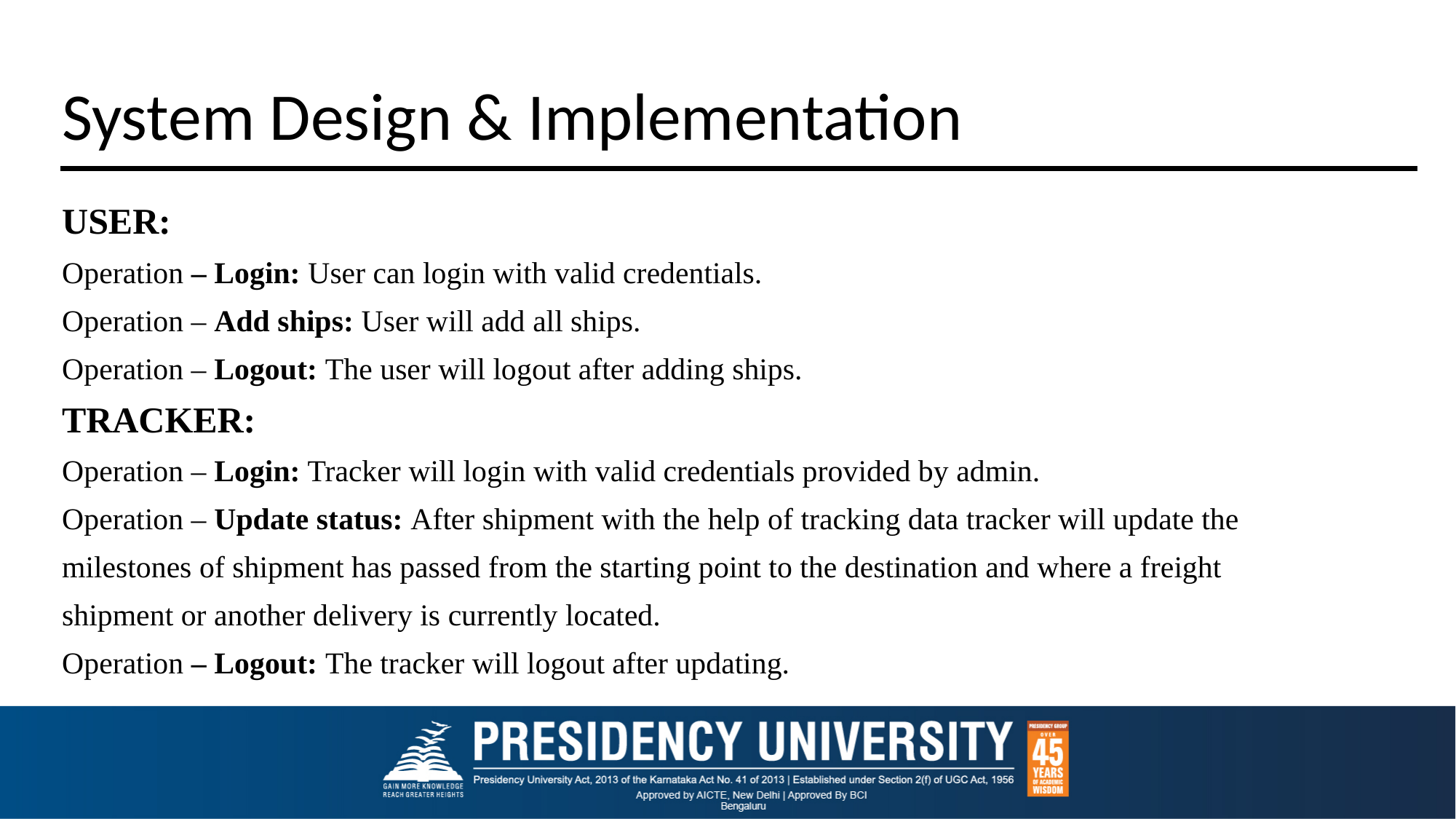

# System Design & Implementation
USER:
Operation – Login: User can login with valid credentials.
Operation – Add ships: User will add all ships.
Operation – Logout: The user will logout after adding ships.
TRACKER:
Operation – Login: Tracker will login with valid credentials provided by admin.
Operation – Update status: After shipment with the help of tracking data tracker will update the
milestones of shipment has passed from the starting point to the destination and where a freight
shipment or another delivery is currently located.
Operation – Logout: The tracker will logout after updating.